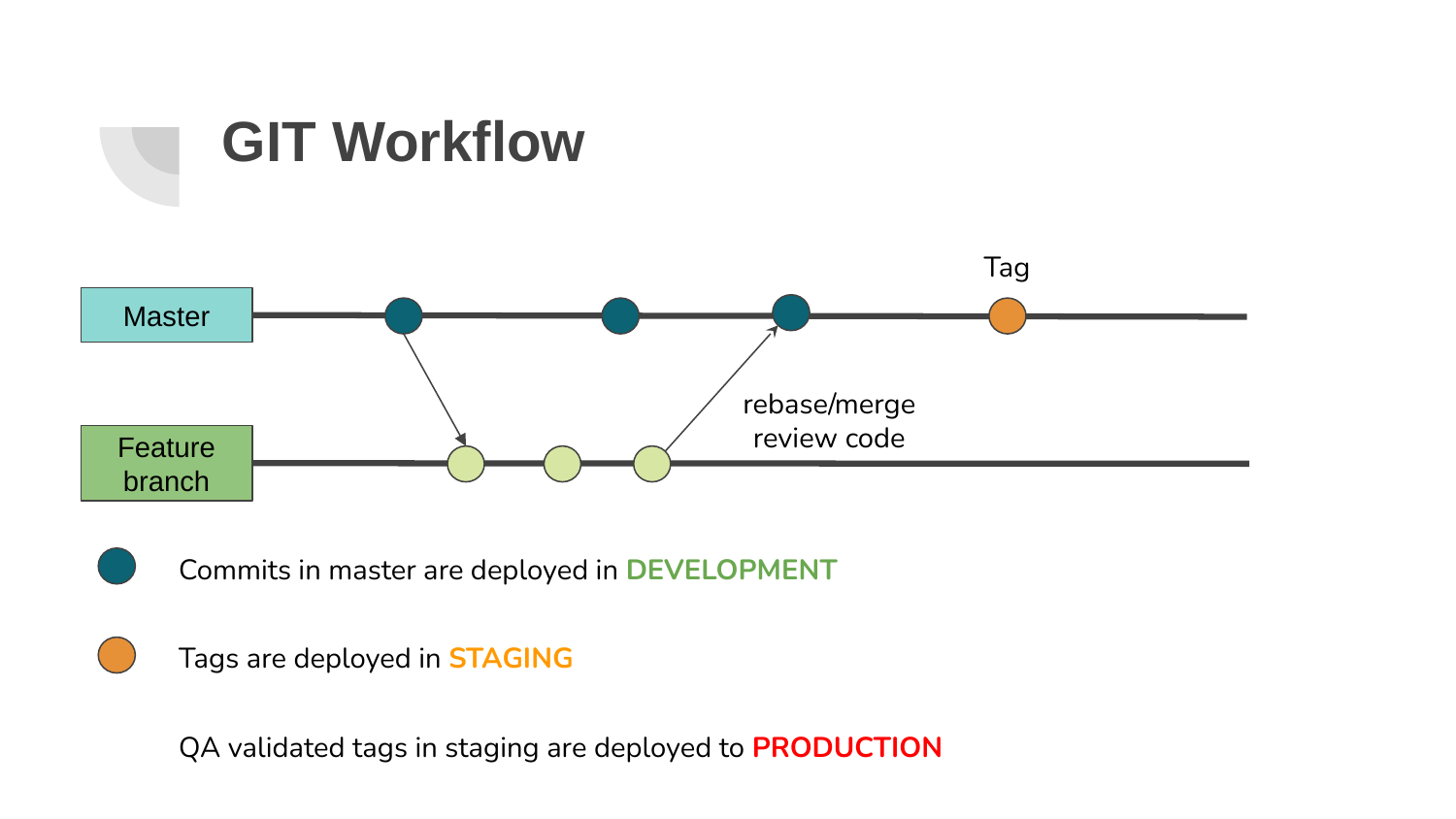

# GIT Workflow
Tag
Master

rebase/merge
review code
Feature
branch

Commits in master are deployed in DEVELOPMENT

Tags are deployed in STAGING

QA validated tags in staging are deployed to PRODUCTION